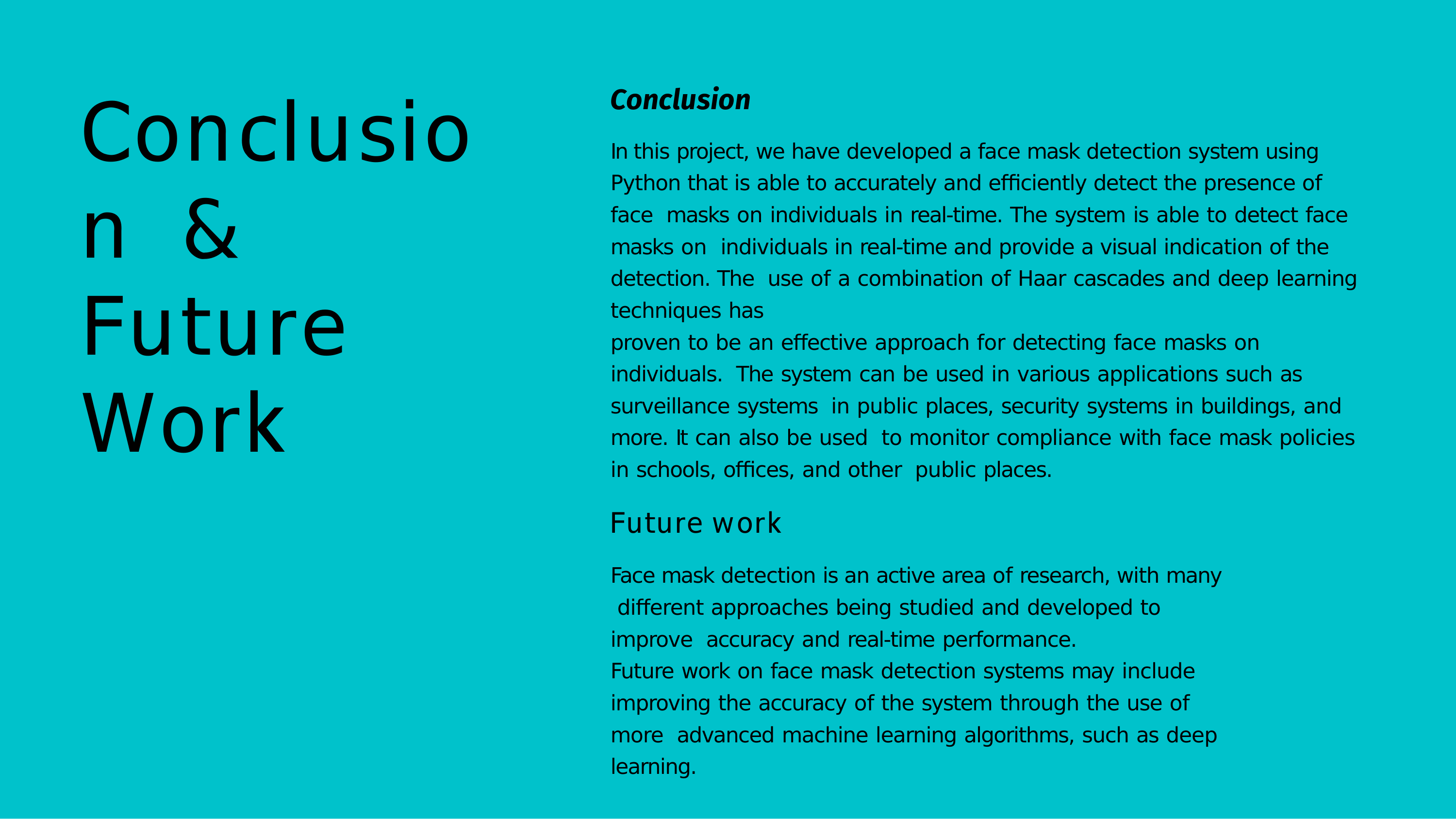

# Conclusion  & Future  Work
Conclusion
In this project, we have developed a face mask detection system using  Python that is able to accurately and efficiently detect the presence of face  masks on individuals in real-time. The system is able to detect face masks on  individuals in real-time and provide a visual indication of the detection. The  use of a combination of Haar cascades and deep learning techniques has
proven to be an effective approach for detecting face masks on individuals.  The system can be used in various applications such as surveillance systems  in public places, security systems in buildings, and more. It can also be used  to monitor compliance with face mask policies in schools, offices, and other  public places.
Future work
Face mask detection is an active area of research, with many  different approaches being studied and developed to improve  accuracy and real-time performance.
Future work on face mask detection systems may include
improving the accuracy of the system through the use of more  advanced machine learning algorithms, such as deep learning.